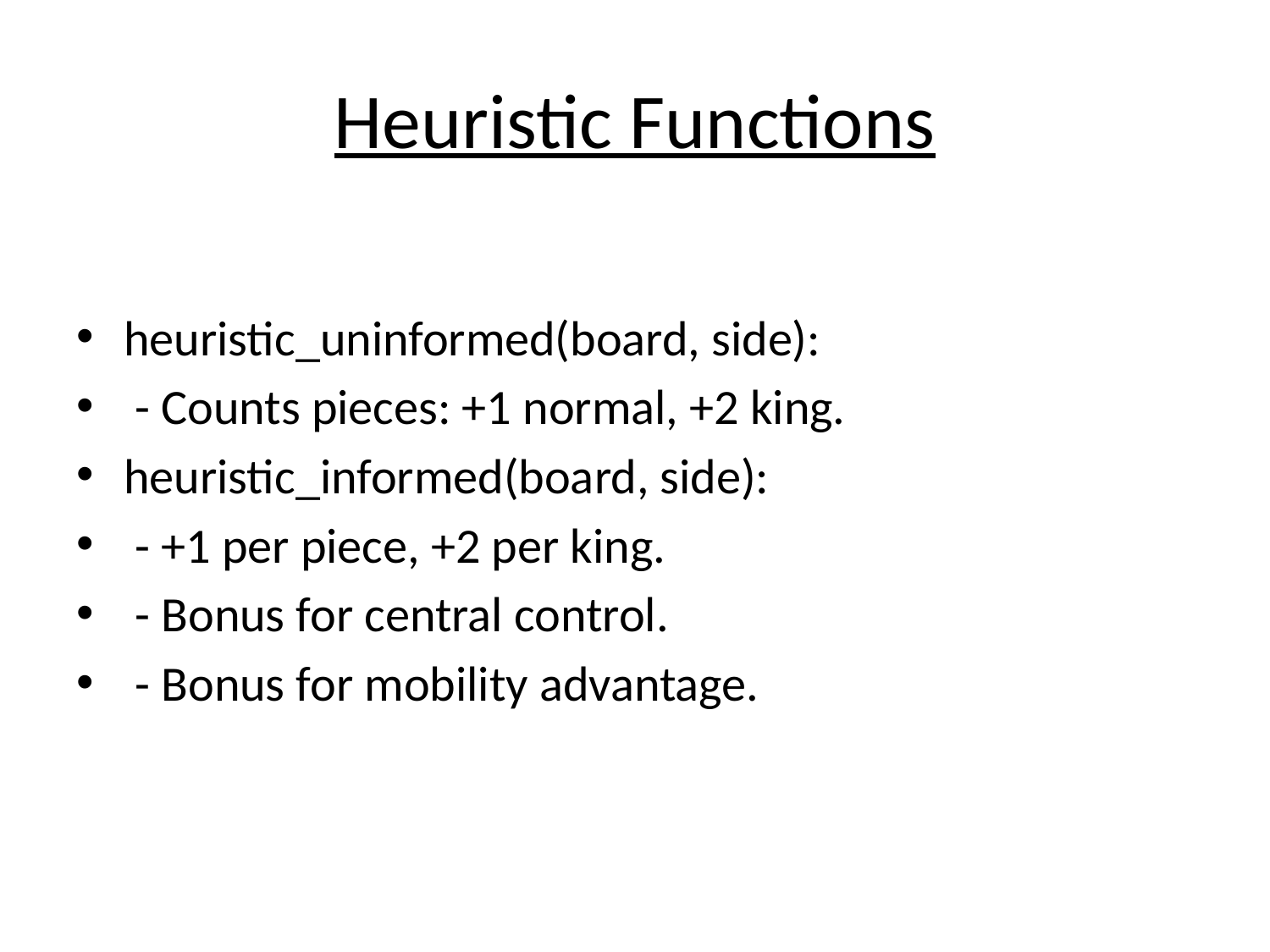

# Heuristic Functions

heuristic_uninformed(board, side):
 - Counts pieces: +1 normal, +2 king.
heuristic_informed(board, side):
 - +1 per piece, +2 per king.
 - Bonus for central control.
 - Bonus for mobility advantage.